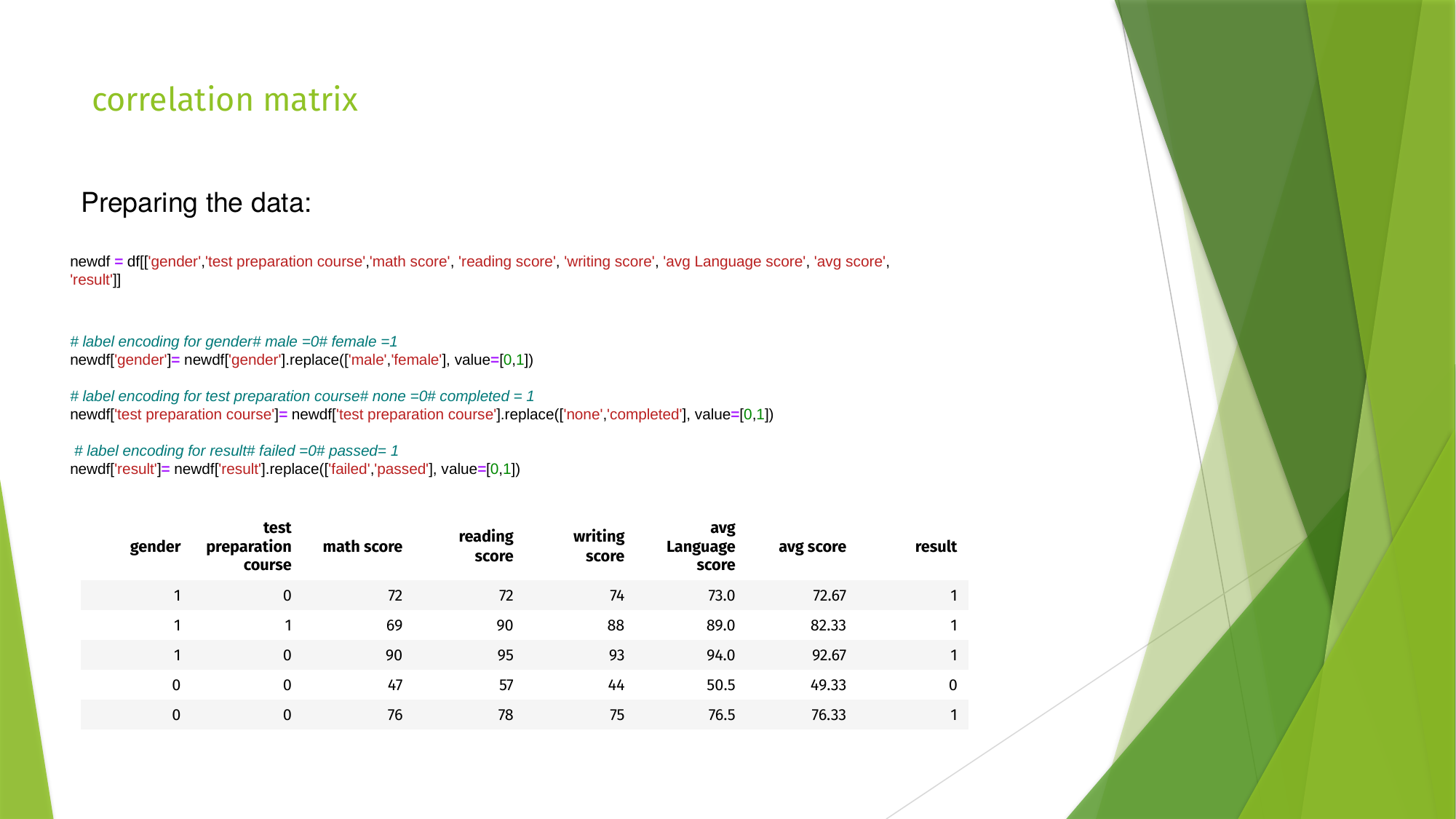

# correlation matrix
Preparing the data:
newdf = df[['gender','test preparation course','math score', 'reading score', 'writing score', 'avg Language score', 'avg score', 'result']]

# label encoding for gender​# male =0# female =1​
newdf['gender']= newdf['gender'].replace(['male','female'], value=[0,1]) ​

# label encoding for test preparation course# none =0# completed = 1​
newdf['test preparation course']= newdf['test preparation course'].replace(['none','completed'], value=[0,1])

 ​​# label encoding for result# failed =0# passed= 1
​newdf['result']= newdf['result'].replace(['failed','passed'], value=[0,1])

| gender | test preparation course | math score | reading score | writing score | avg Language score | avg score | result |
| --- | --- | --- | --- | --- | --- | --- | --- |
| 1 | 0 | 72 | 72 | 74 | 73.0 | 72.67 | 1 |
| 1 | 1 | 69 | 90 | 88 | 89.0 | 82.33 | 1 |
| 1 | 0 | 90 | 95 | 93 | 94.0 | 92.67 | 1 |
| 0 | 0 | 47 | 57 | 44 | 50.5 | 49.33 | 0 |
| 0 | 0 | 76 | 78 | 75 | 76.5 | 76.33 | 1 |